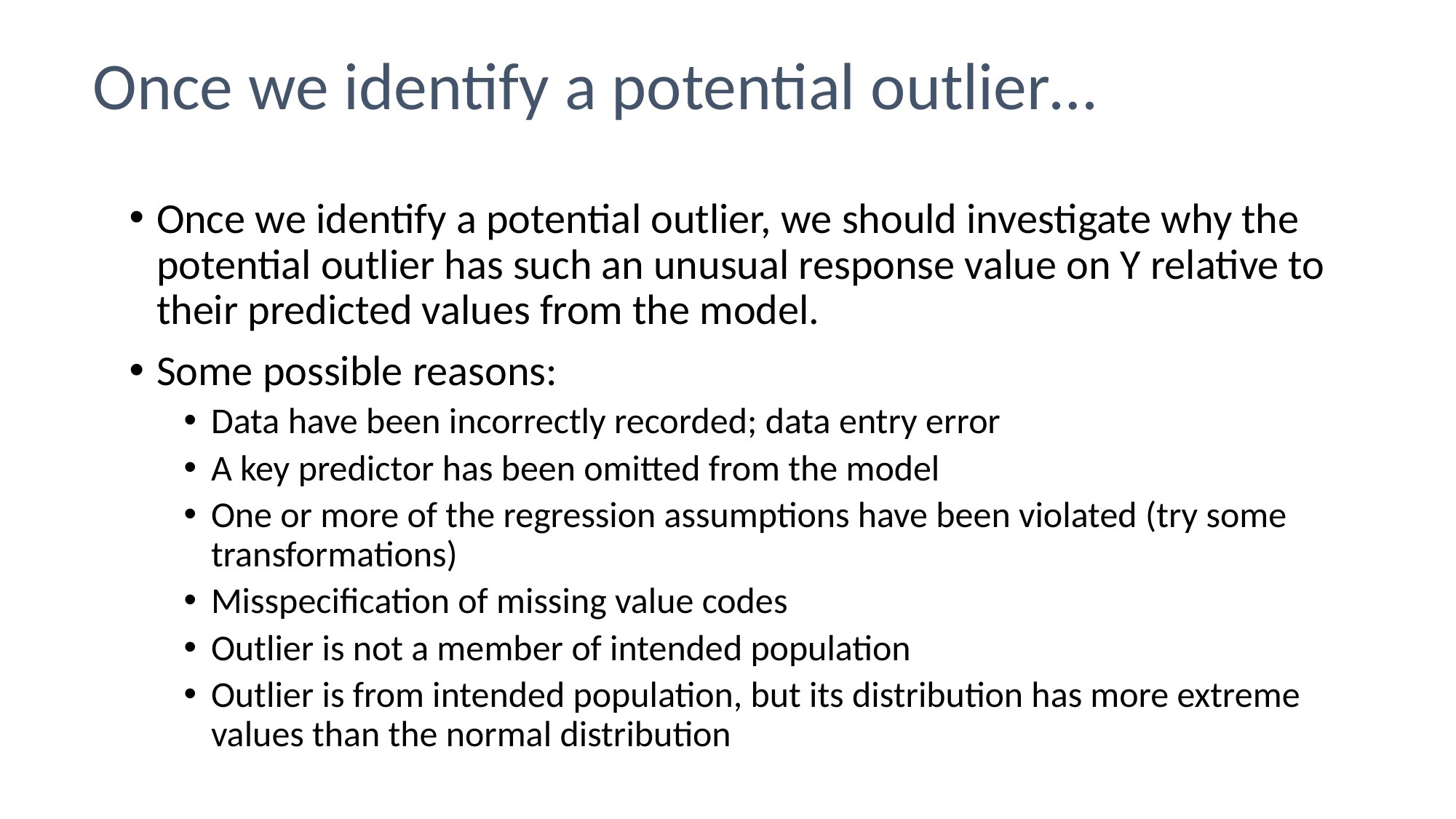

# Once we identify a potential outlier…
Once we identify a potential outlier, we should investigate why the potential outlier has such an unusual response value on Y relative to their predicted values from the model.
Some possible reasons:
Data have been incorrectly recorded; data entry error
A key predictor has been omitted from the model
One or more of the regression assumptions have been violated (try some transformations)
Misspecification of missing value codes
Outlier is not a member of intended population
Outlier is from intended population, but its distribution has more extreme values than the normal distribution